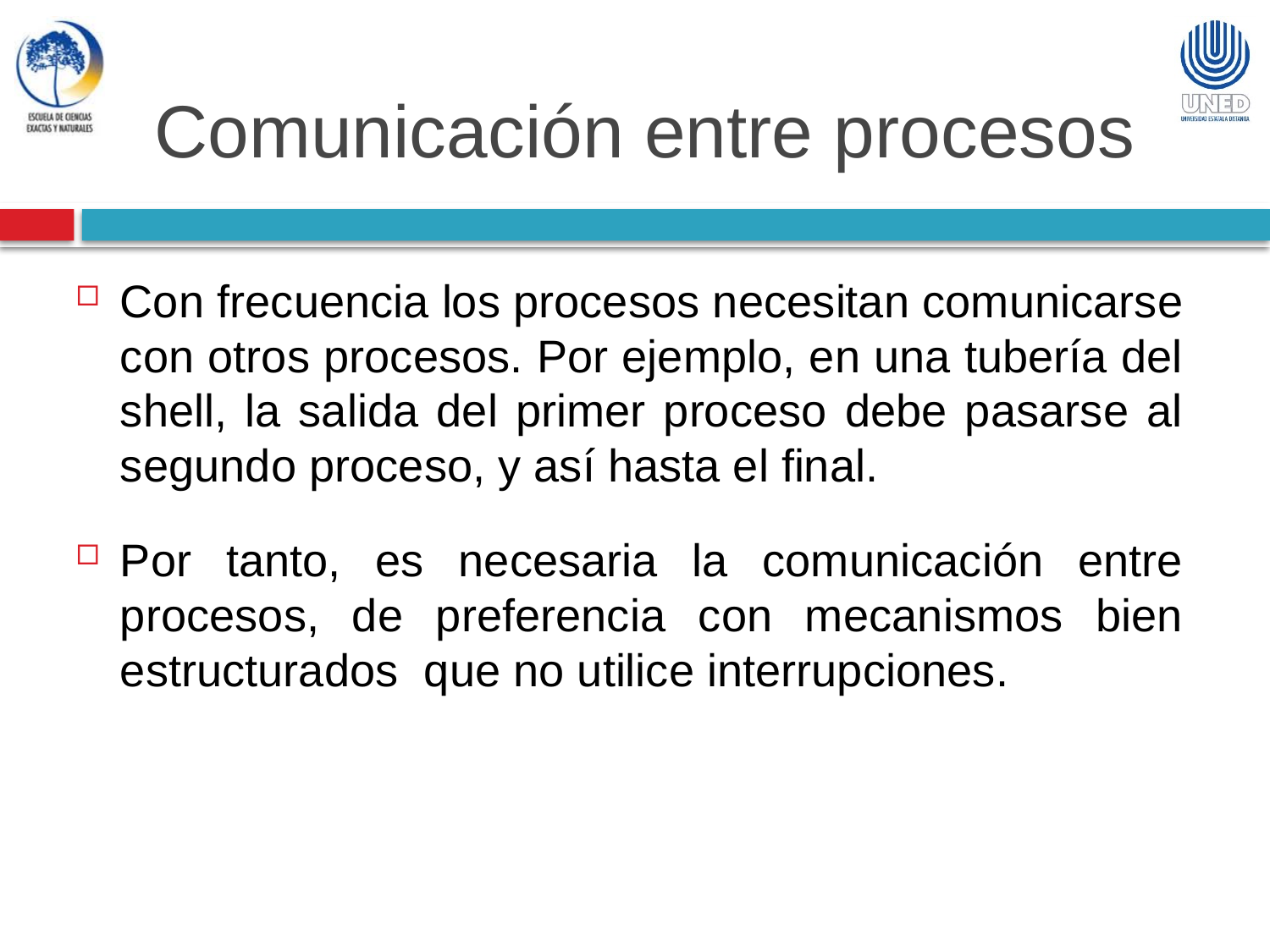

Comunicación entre procesos
Con frecuencia los procesos necesitan comunicarse con otros procesos. Por ejemplo, en una tubería del shell, la salida del primer proceso debe pasarse al segundo proceso, y así hasta el final.

Por tanto, es necesaria la comunicación entre procesos, de preferencia con mecanismos bien estructurados  que no utilice interrupciones.